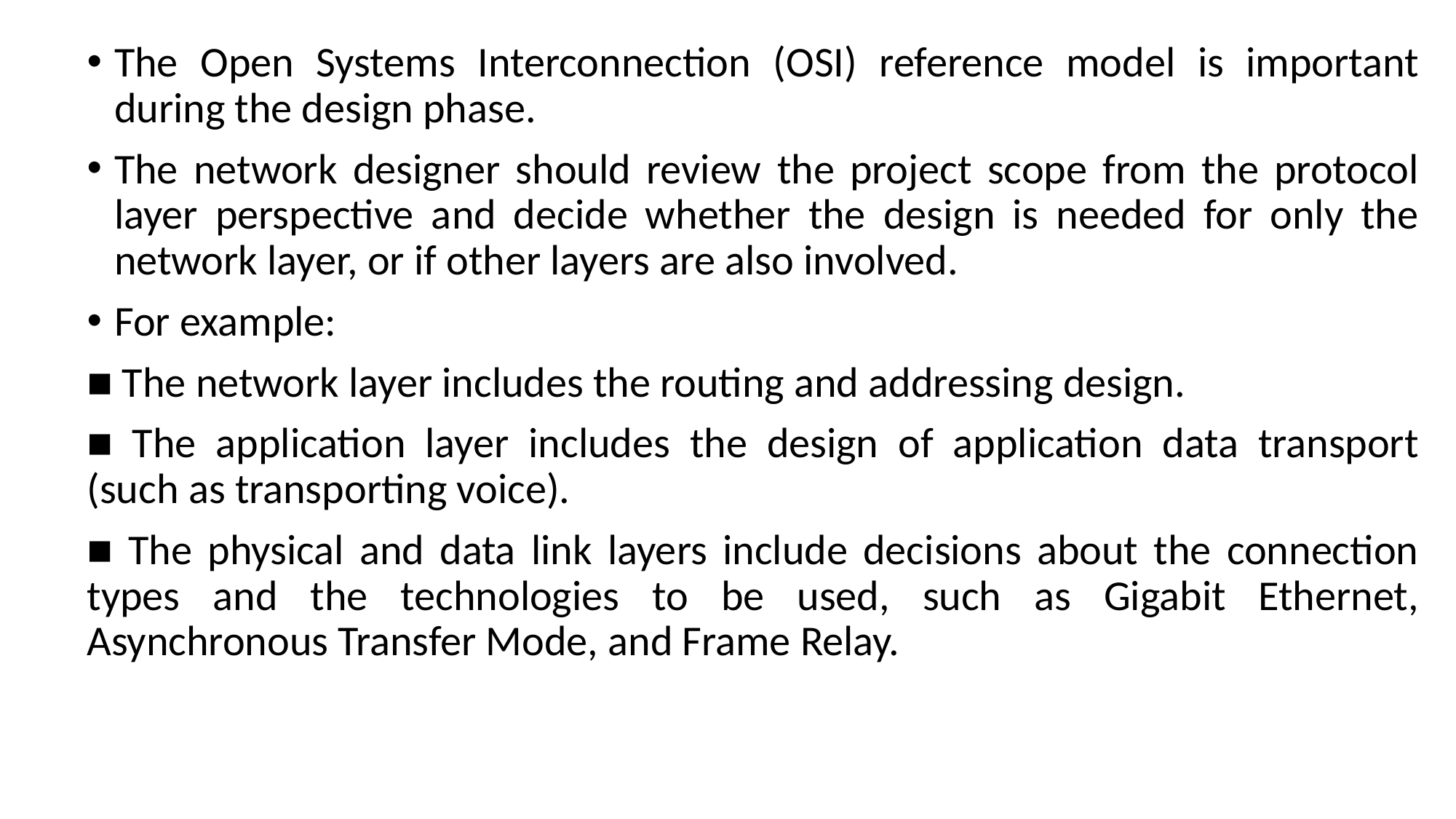

The Open Systems Interconnection (OSI) reference model is important during the design phase.
The network designer should review the project scope from the protocol layer perspective and decide whether the design is needed for only the network layer, or if other layers are also involved.
For example:
■ The network layer includes the routing and addressing design.
■ The application layer includes the design of application data transport (such as transporting voice).
■ The physical and data link layers include decisions about the connection types and the technologies to be used, such as Gigabit Ethernet, Asynchronous Transfer Mode, and Frame Relay.